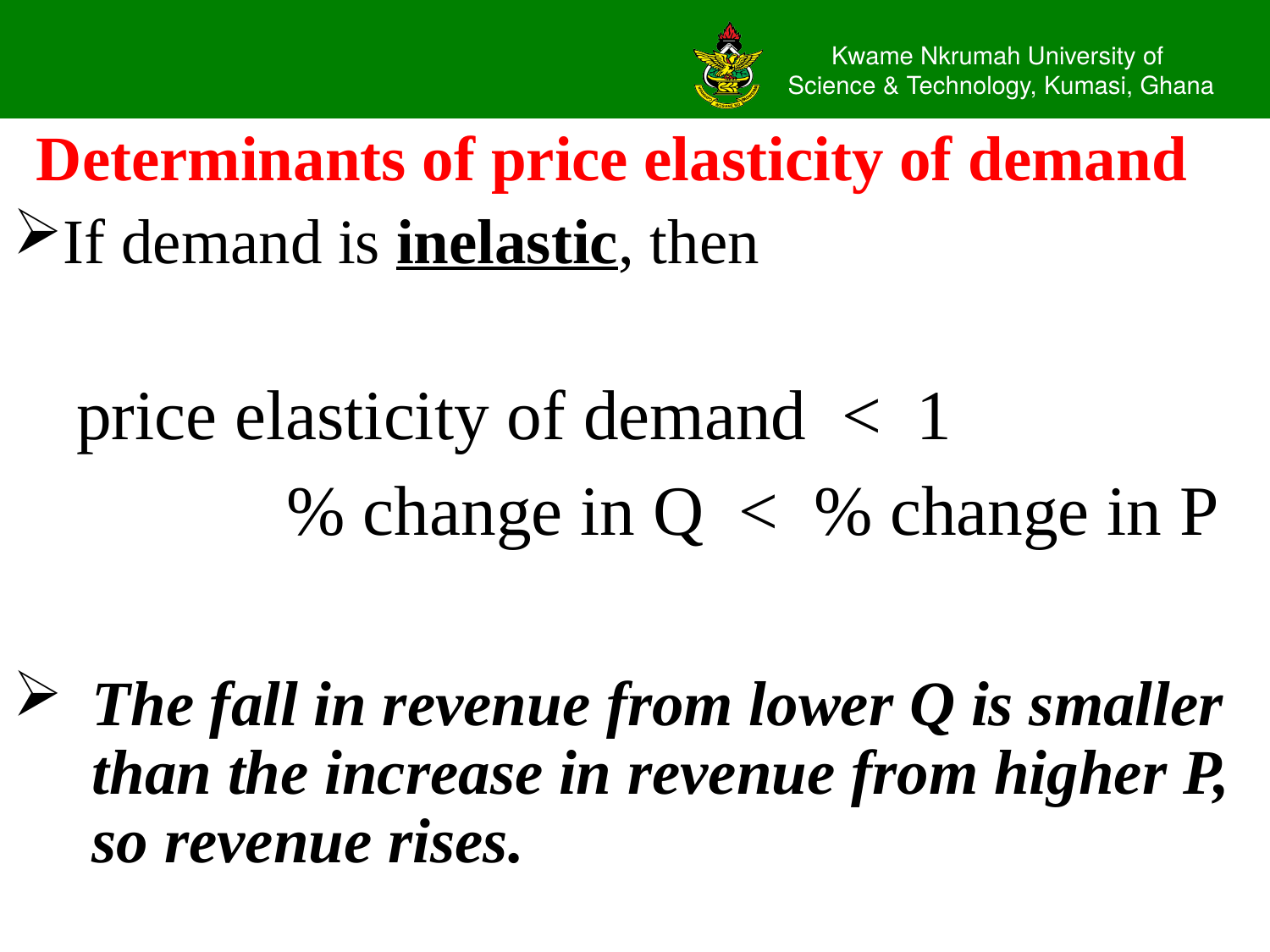

# Determinants of price elasticity of demand

If demand is inelastic, then

price elasticity of demand  <  1
            % change in Q  <  % change in P

The fall in revenue from lower Q is smaller than the increase in revenue from higher P, so revenue rises.